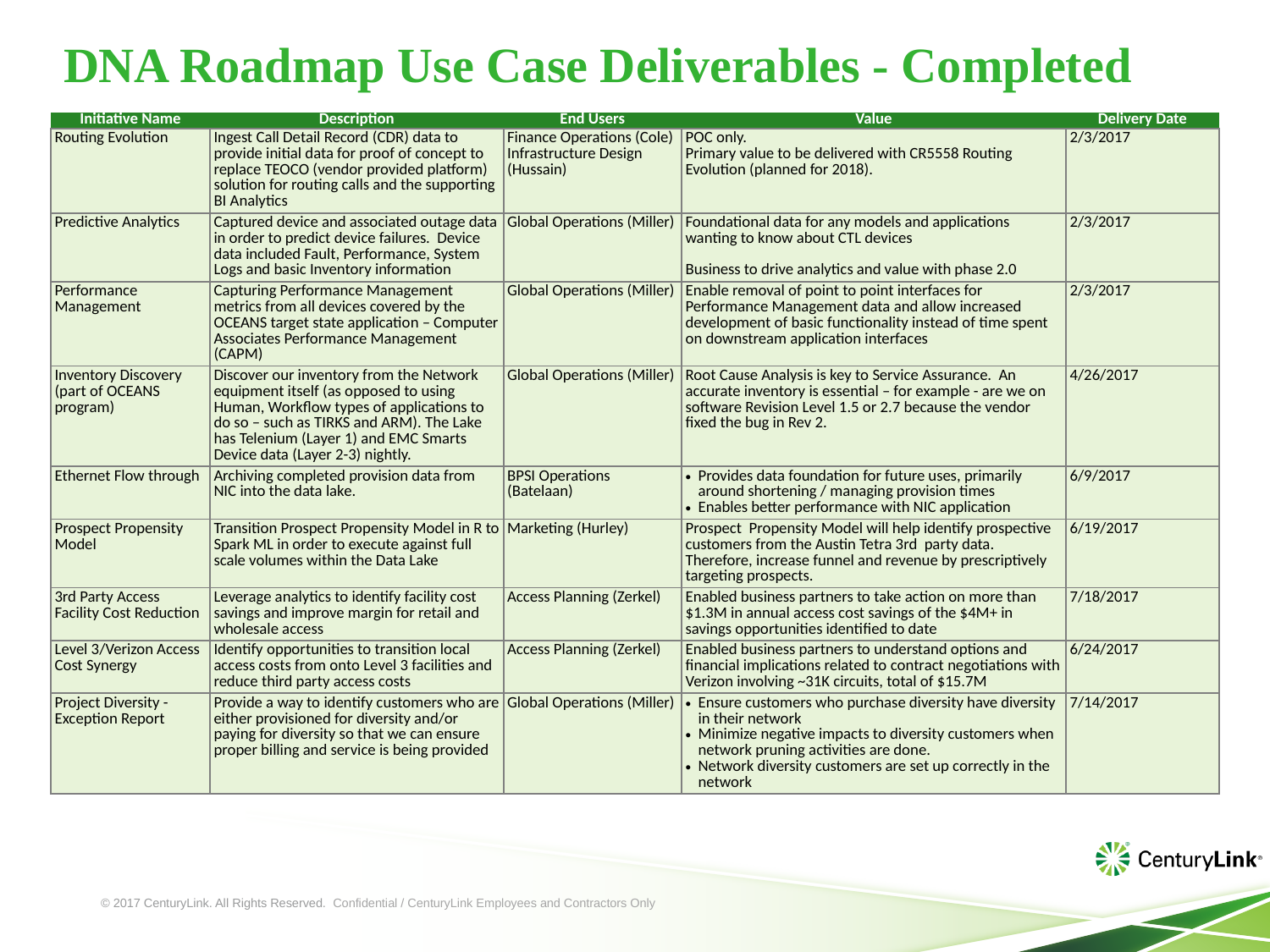

# DNA Roadmap Use Case Deliverables - Completed
| Initiative Name | Description | End Users | Value | Delivery Date |
| --- | --- | --- | --- | --- |
| Routing Evolution | Ingest Call Detail Record (CDR) data to provide initial data for proof of concept to replace TEOCO (vendor provided platform) solution for routing calls and the supporting BI Analytics | Finance Operations (Cole) Infrastructure Design (Hussain) | POC only. Primary value to be delivered with CR5558 Routing Evolution (planned for 2018). | 2/3/2017 |
| Predictive Analytics | Captured device and associated outage data in order to predict device failures.  Device data included Fault, Performance, System Logs and basic Inventory information | Global Operations (Miller) | Foundational data for any models and applications wanting to know about CTL devices Business to drive analytics and value with phase 2.0 | 2/3/2017 |
| Performance Management | Capturing Performance Management metrics from all devices covered by the OCEANS target state application – Computer Associates Performance Management (CAPM) | Global Operations (Miller) | Enable removal of point to point interfaces for Performance Management data and allow increased development of basic functionality instead of time spent on downstream application interfaces | 2/3/2017 |
| Inventory Discovery (part of OCEANS program) | Discover our inventory from the Network equipment itself (as opposed to using Human, Workflow types of applications to do so – such as TIRKS and ARM). The Lake has Telenium (Layer 1) and EMC Smarts Device data (Layer 2-3) nightly. | Global Operations (Miller) | Root Cause Analysis is key to Service Assurance.  An accurate inventory is essential – for example - are we on software Revision Level 1.5 or 2.7 because the vendor fixed the bug in Rev 2. | 4/26/2017 |
| Ethernet Flow through | Archiving completed provision data from NIC into the data lake. | BPSI Operations (Batelaan) | Provides data foundation for future uses, primarily around shortening / managing provision times Enables better performance with NIC application | 6/9/2017 |
| Prospect Propensity Model | Transition Prospect Propensity Model in R to Spark ML in order to execute against full scale volumes within the Data Lake | Marketing (Hurley) | Prospect Propensity Model will help identify prospective customers from the Austin Tetra 3rd party data. Therefore, increase funnel and revenue by prescriptively targeting prospects. | 6/19/2017 |
| 3rd Party Access Facility Cost Reduction | Leverage analytics to identify facility cost savings and improve margin for retail and wholesale access | Access Planning (Zerkel) | Enabled business partners to take action on more than $1.3M in annual access cost savings of the $4M+ in savings opportunities identified to date | 7/18/2017 |
| Level 3/Verizon Access Cost Synergy | Identify opportunities to transition local access costs from onto Level 3 facilities and reduce third party access costs | Access Planning (Zerkel) | Enabled business partners to understand options and financial implications related to contract negotiations with Verizon involving ~31K circuits, total of $15.7M | 6/24/2017 |
| Project Diversity - Exception Report | Provide a way to identify customers who are either provisioned for diversity and/or paying for diversity so that we can ensure proper billing and service is being provided | Global Operations (Miller) | Ensure customers who purchase diversity have diversity in their network Minimize negative impacts to diversity customers when network pruning activities are done. Network diversity customers are set up correctly in the network | 7/14/2017 |